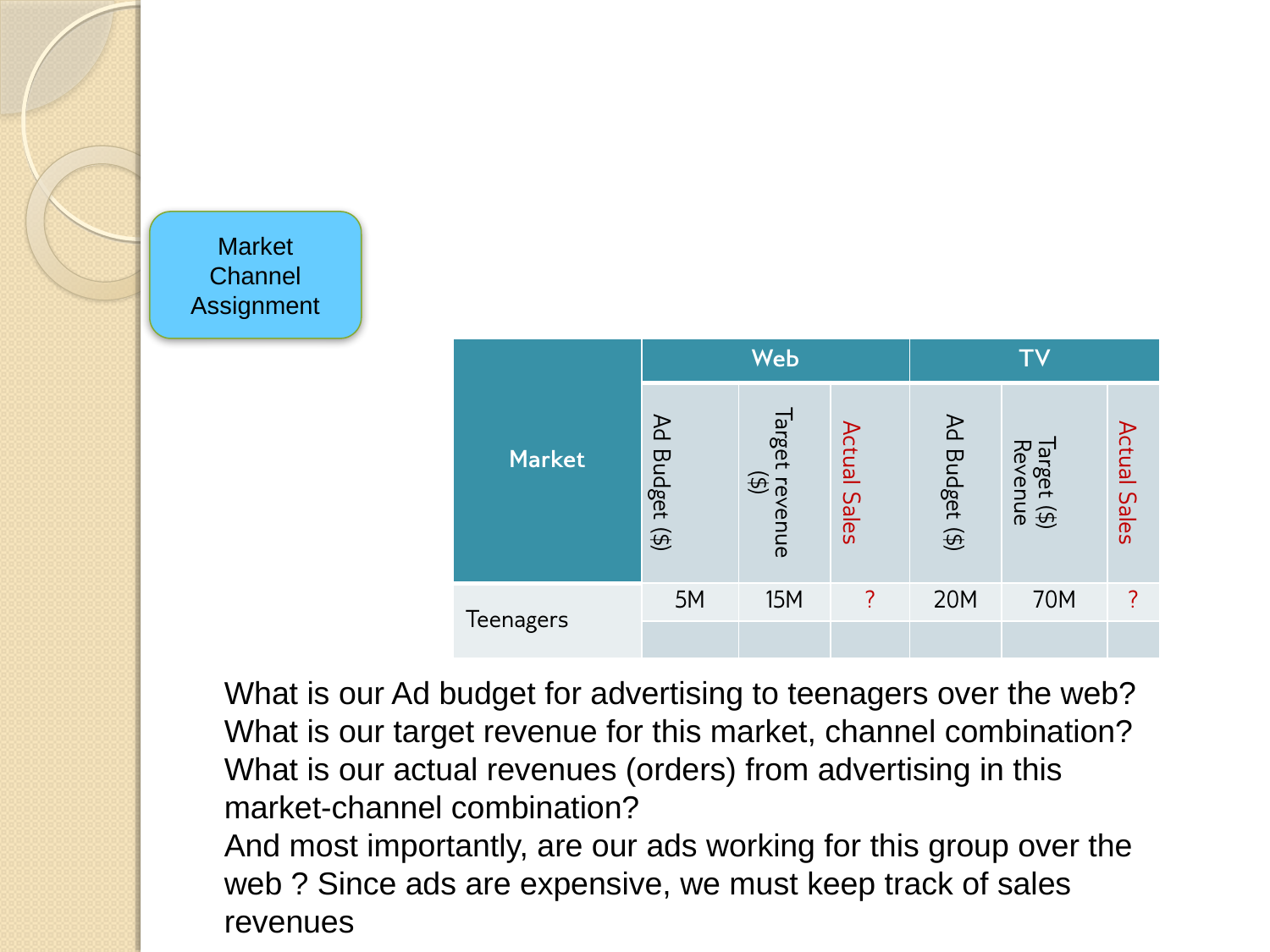

Market Channel Assignment
| Market | Web |  |  | TV |  |  |
| --- | --- | --- | --- | --- | --- | --- |
|  | Ad Budget ($) | Target revenue ($) | Actual Sales | Ad Budget ($) | Target ($) Revenue | Actual Sales |
| Teenagers | 5M | 15M | ? | 20M | 70M | ? |
|  |  |  |  |  |  |  |
What is our Ad budget for advertising to teenagers over the web?
What is our target revenue for this market, channel combination?
What is our actual revenues (orders) from advertising in this market-channel combination?
And most importantly, are our ads working for this group over the web ? Since ads are expensive, we must keep track of sales revenues